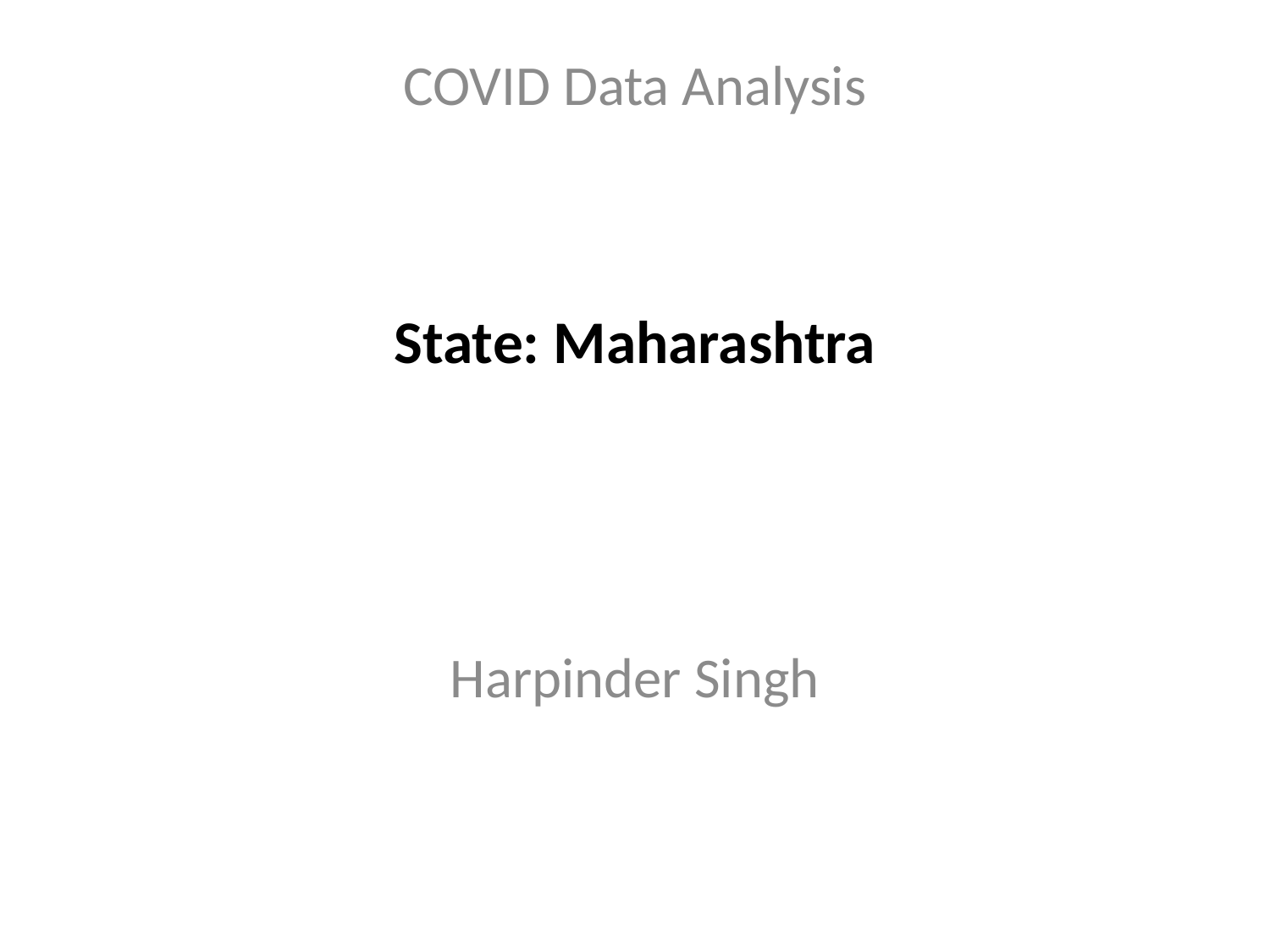

COVID Data Analysis
# State: Maharashtra
Harpinder Singh